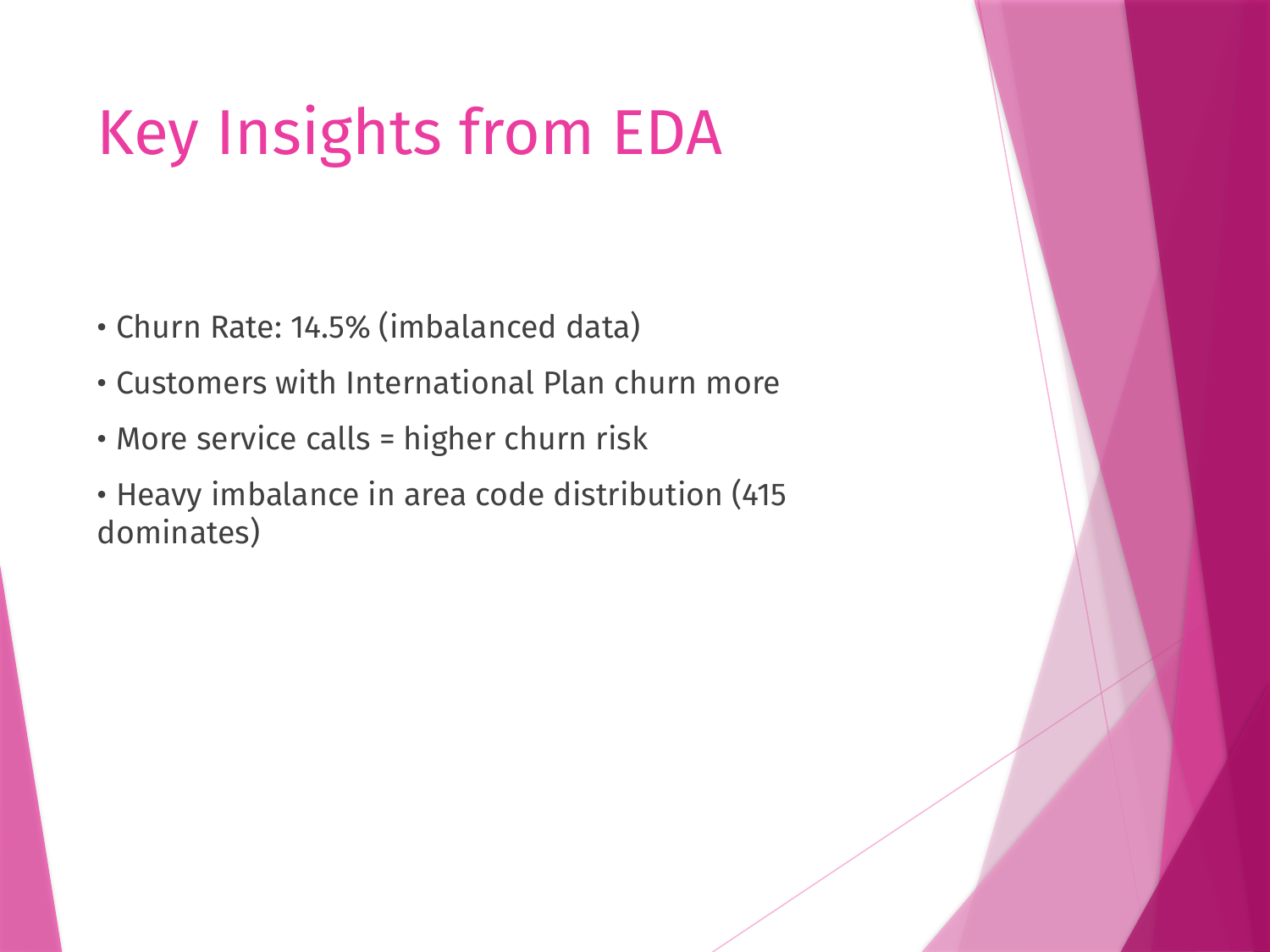

# Key Insights from EDA
• Churn Rate: 14.5% (imbalanced data)
• Customers with International Plan churn more
• More service calls = higher churn risk
• Heavy imbalance in area code distribution (415 dominates)